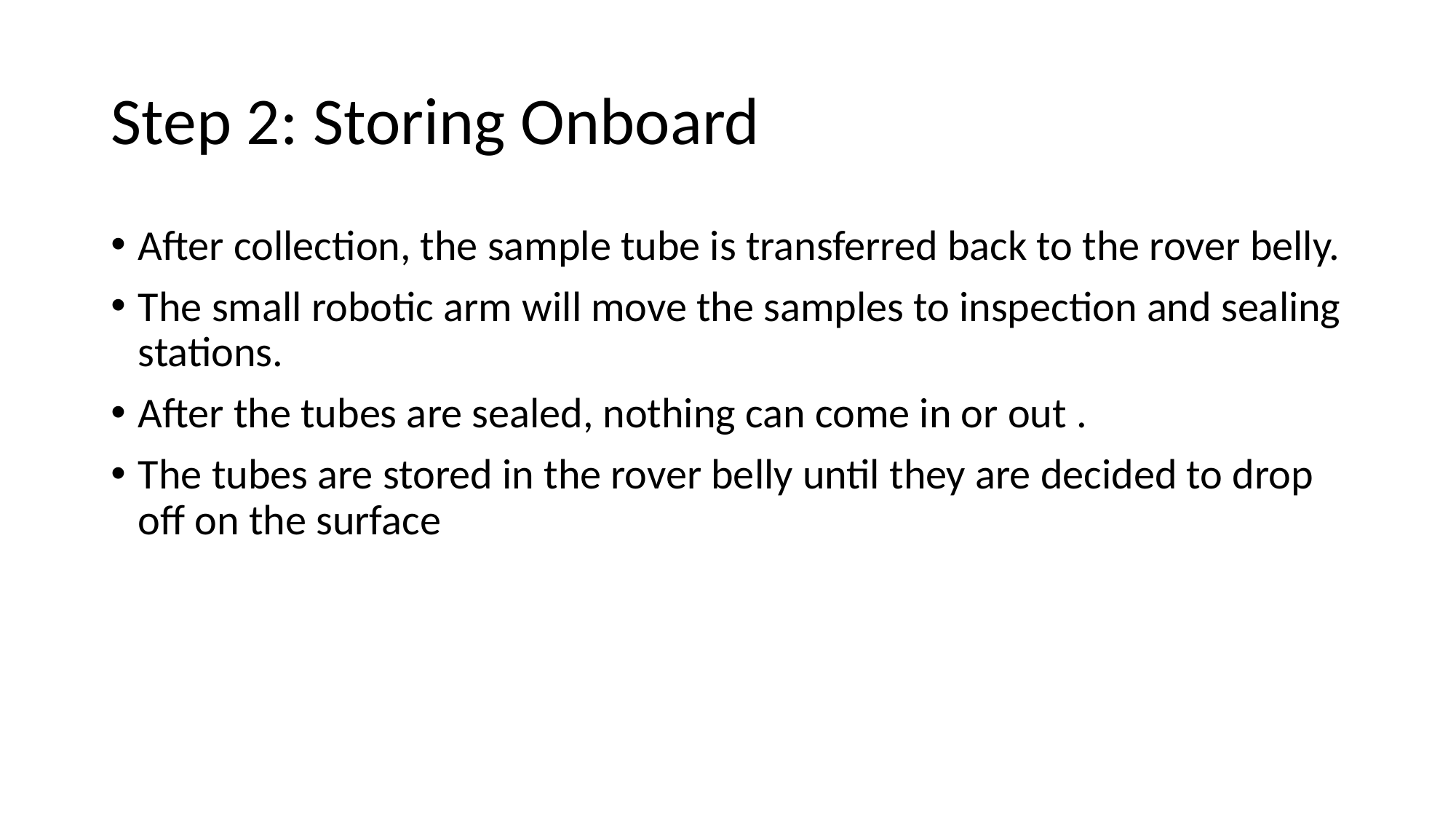

# Step 2: Storing Onboard
After collection, the sample tube is transferred back to the rover belly.
The small robotic arm will move the samples to inspection and sealing stations.
After the tubes are sealed, nothing can come in or out .
The tubes are stored in the rover belly until they are decided to drop off on the surface